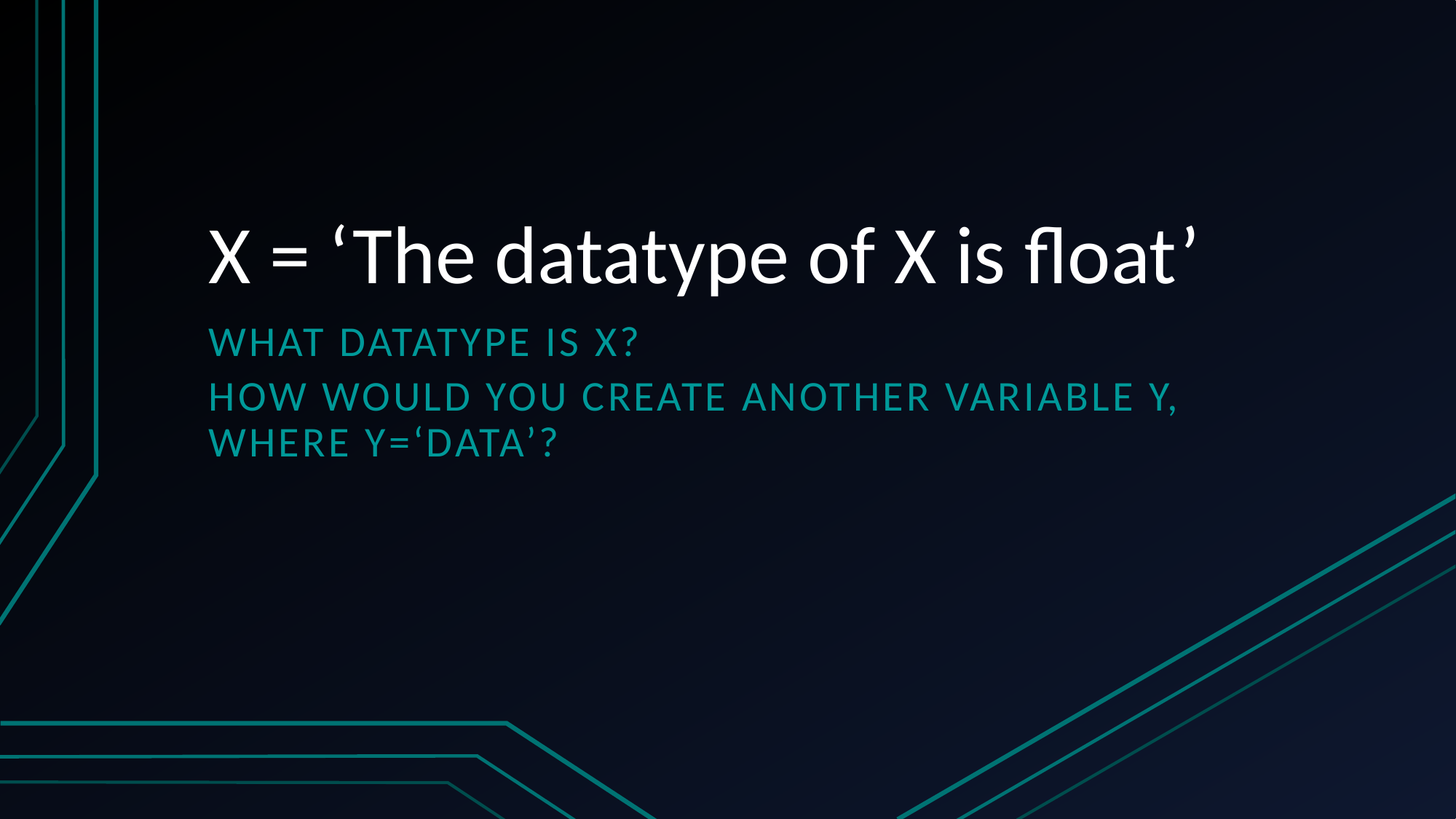

# X = ‘The datatype of X is float’
What datatype is X?
How would you create another variable y, where y=‘data’?